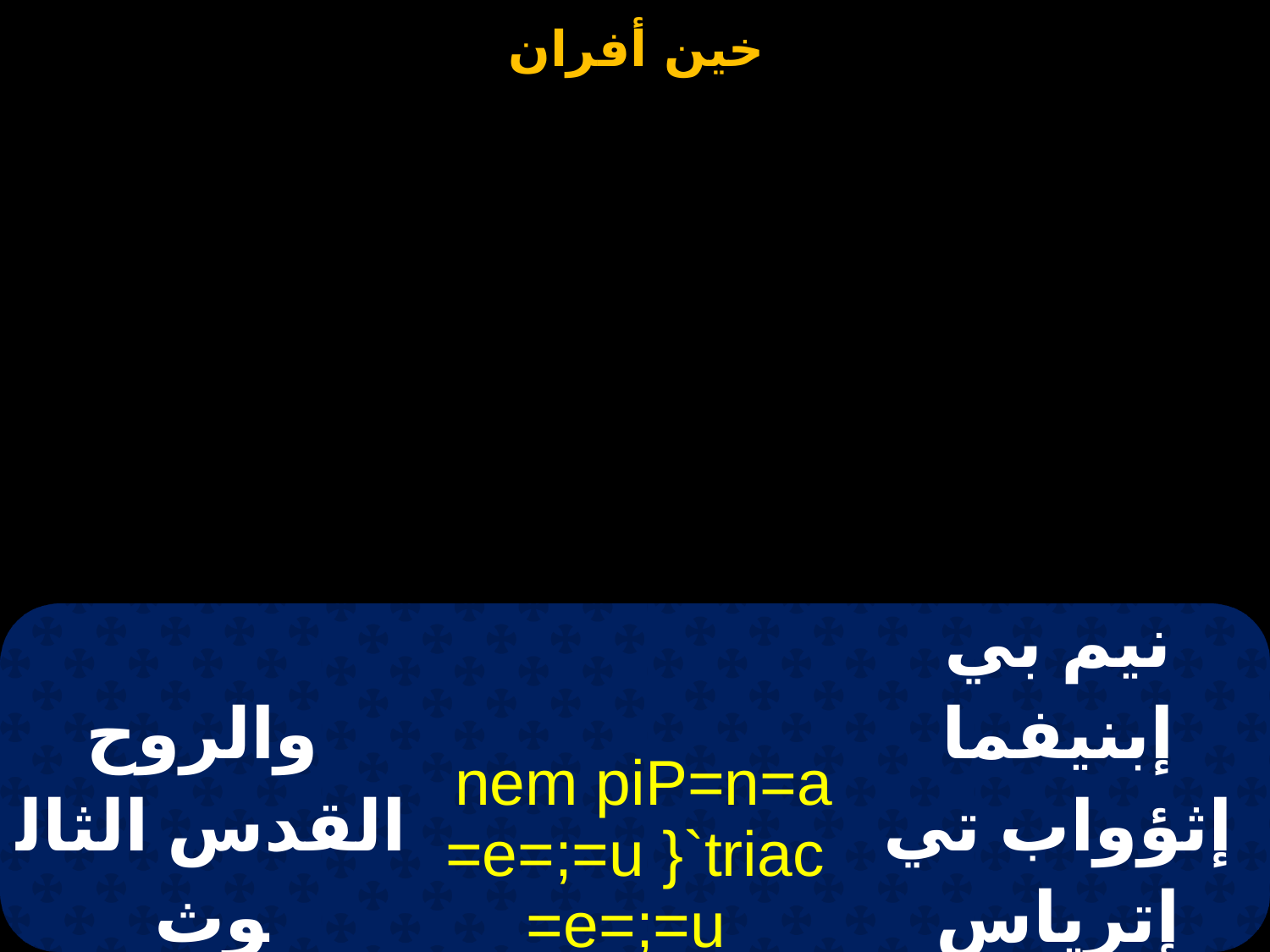

| والروح القدس الثالوث المقدس المساوي | nem piP=n=a =e=;=u }`triac =e=;=u `n`omooucioc. | نيم بي إبنيفما إثؤواب تي إترياس إثؤواب إن أومو سيوس |
| --- | --- | --- |